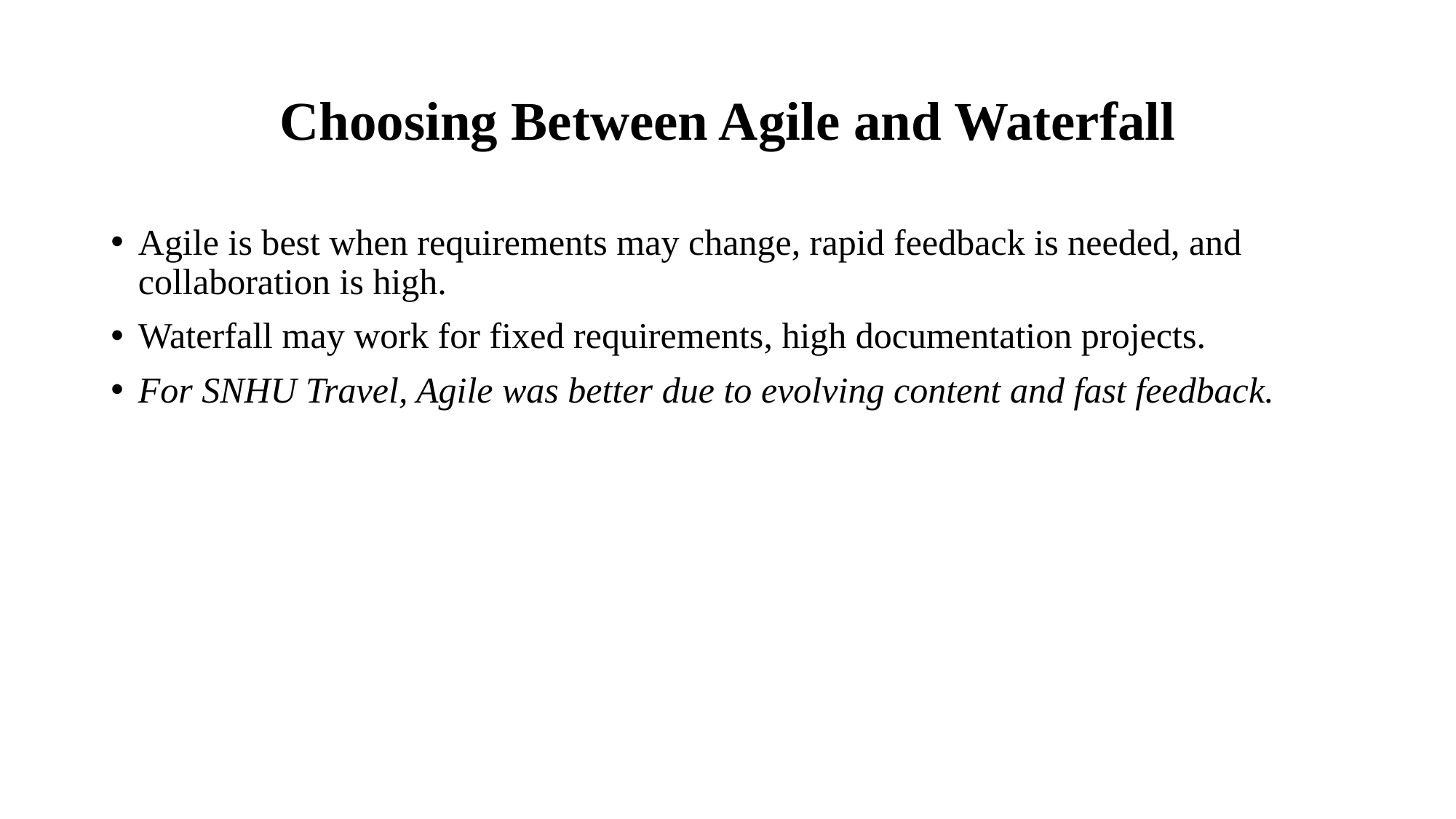

# Choosing Between Agile and Waterfall
Agile is best when requirements may change, rapid feedback is needed, and collaboration is high.
Waterfall may work for fixed requirements, high documentation projects.
For SNHU Travel, Agile was better due to evolving content and fast feedback.